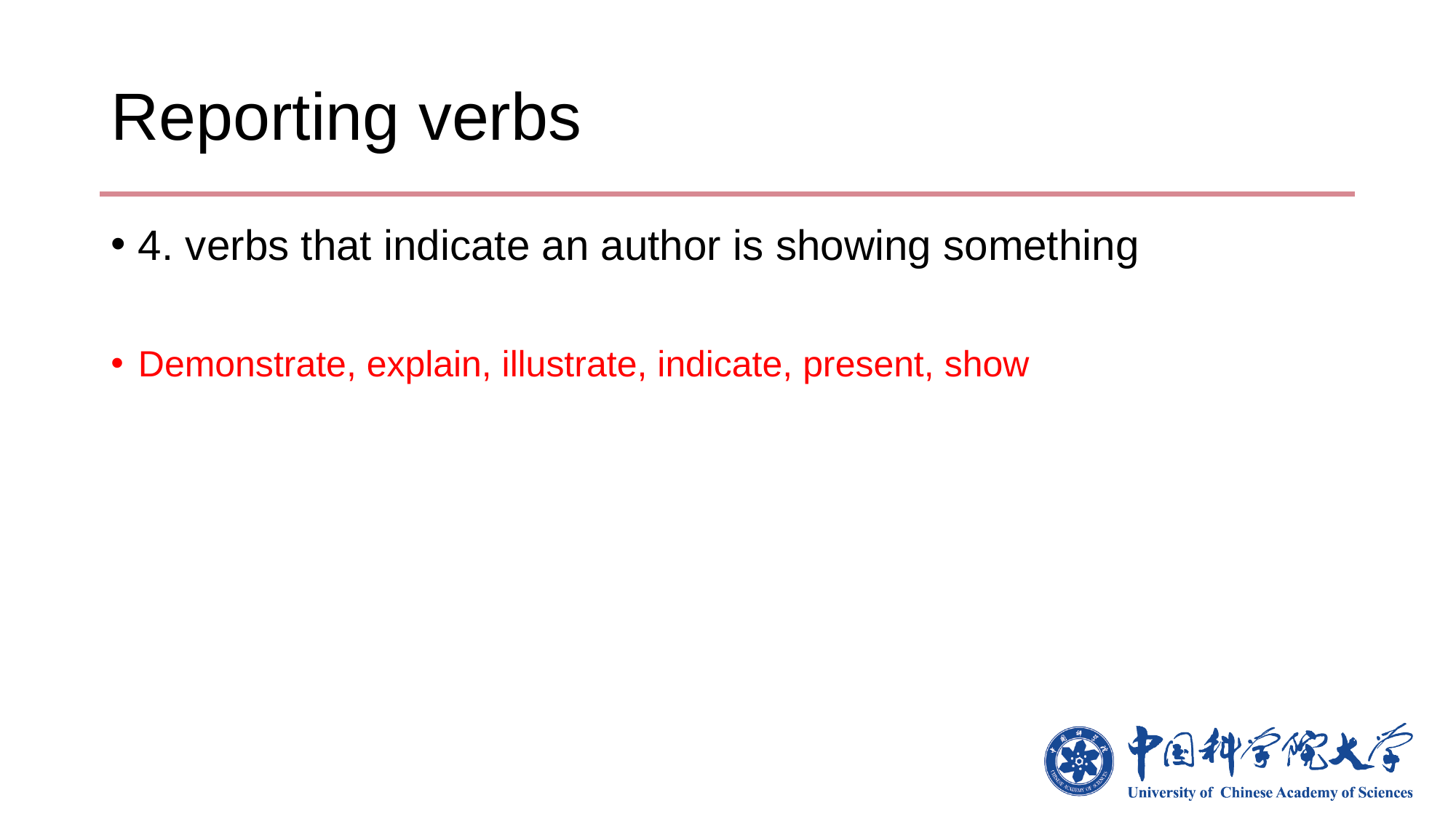

# Reporting verbs
4. verbs that indicate an author is showing something

Demonstrate, explain, illustrate, indicate, present, show